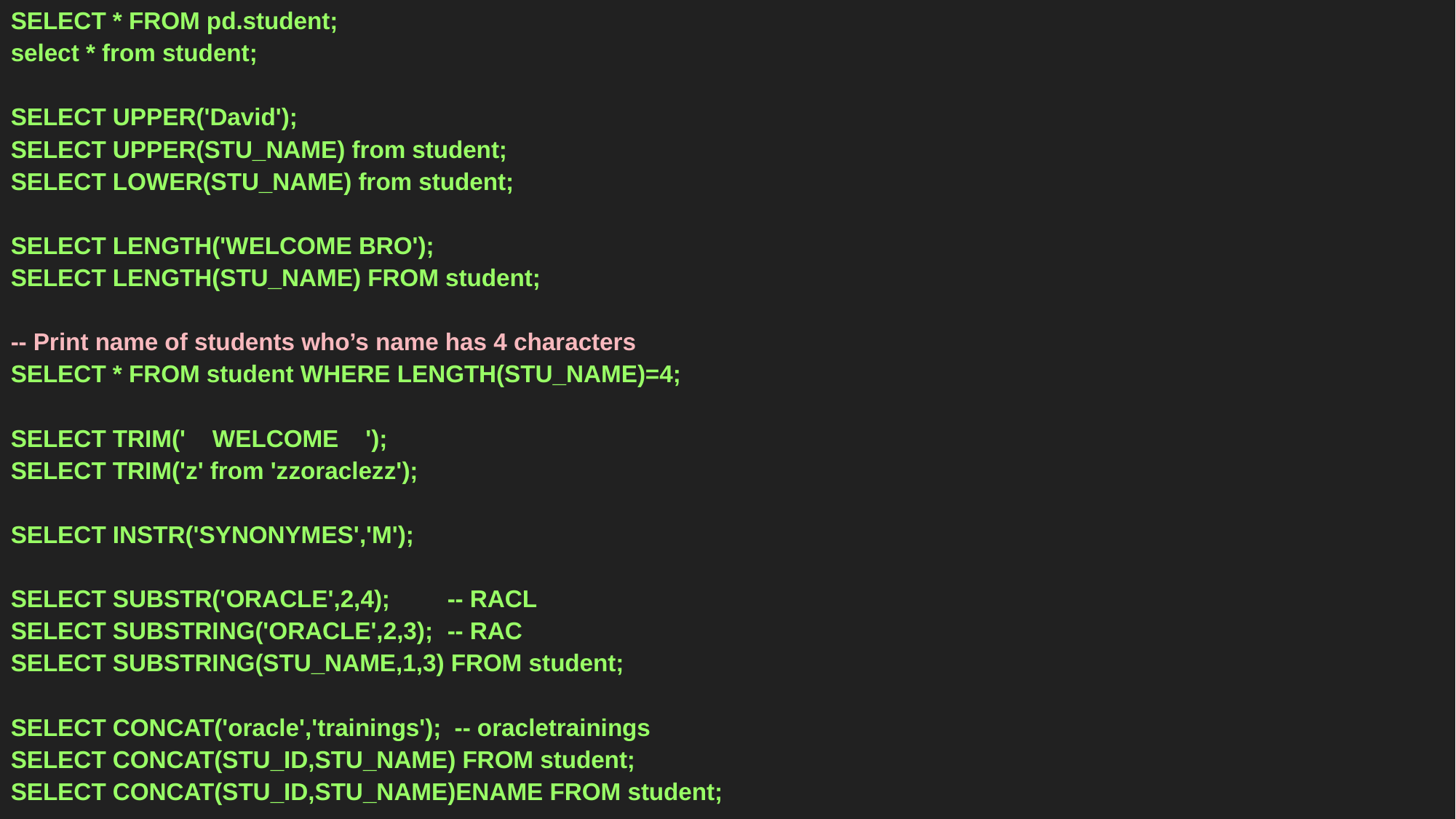

SELECT * FROM pd.student;
select * from student;

SELECT UPPER('David');
SELECT UPPER(STU_NAME) from student;
SELECT LOWER(STU_NAME) from student;

SELECT LENGTH('WELCOME BRO');
SELECT LENGTH(STU_NAME) FROM student;

-- Print name of students who’s name has 4 characters
SELECT * FROM student WHERE LENGTH(STU_NAME)=4;

SELECT TRIM('    WELCOME    ');
SELECT TRIM('z' from 'zzoraclezz');

SELECT INSTR('SYNONYMES','M');

SELECT SUBSTR('ORACLE',2,4); 	-- RACL
SELECT SUBSTRING('ORACLE',2,3);	-- RAC
SELECT SUBSTRING(STU_NAME,1,3) FROM student;

SELECT CONCAT('oracle','trainings');  -- oracletrainings
SELECT CONCAT(STU_ID,STU_NAME) FROM student;
SELECT CONCAT(STU_ID,STU_NAME)ENAME FROM student;